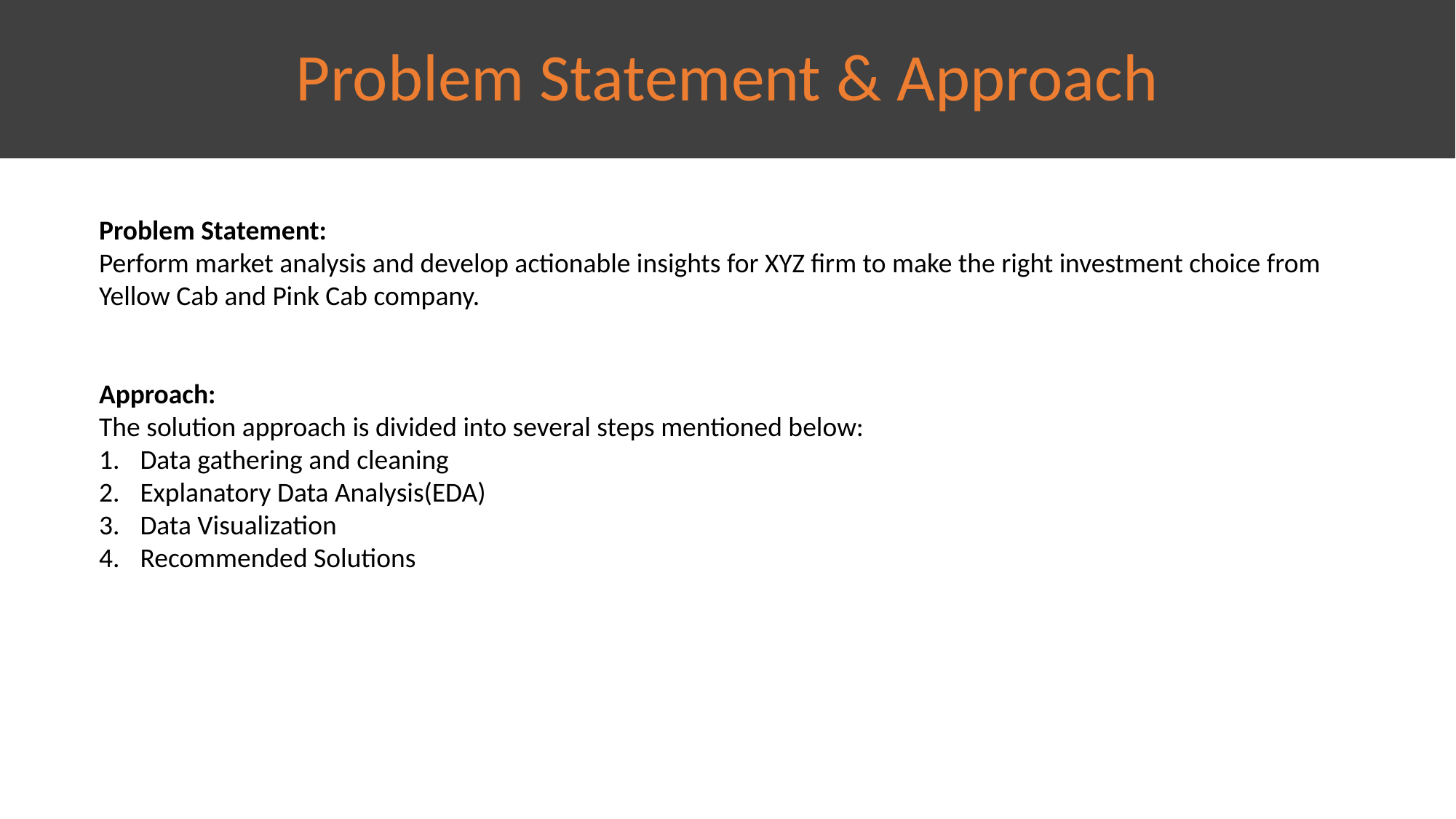

# Problem Statement & Approach
Problem Statement:
Perform market analysis and develop actionable insights for XYZ firm to make the right investment choice from Yellow Cab and Pink Cab company.

Approach:
The solution approach is divided into several steps mentioned below:
Data gathering and cleaning
Explanatory Data Analysis(EDA)
Data Visualization
Recommended Solutions